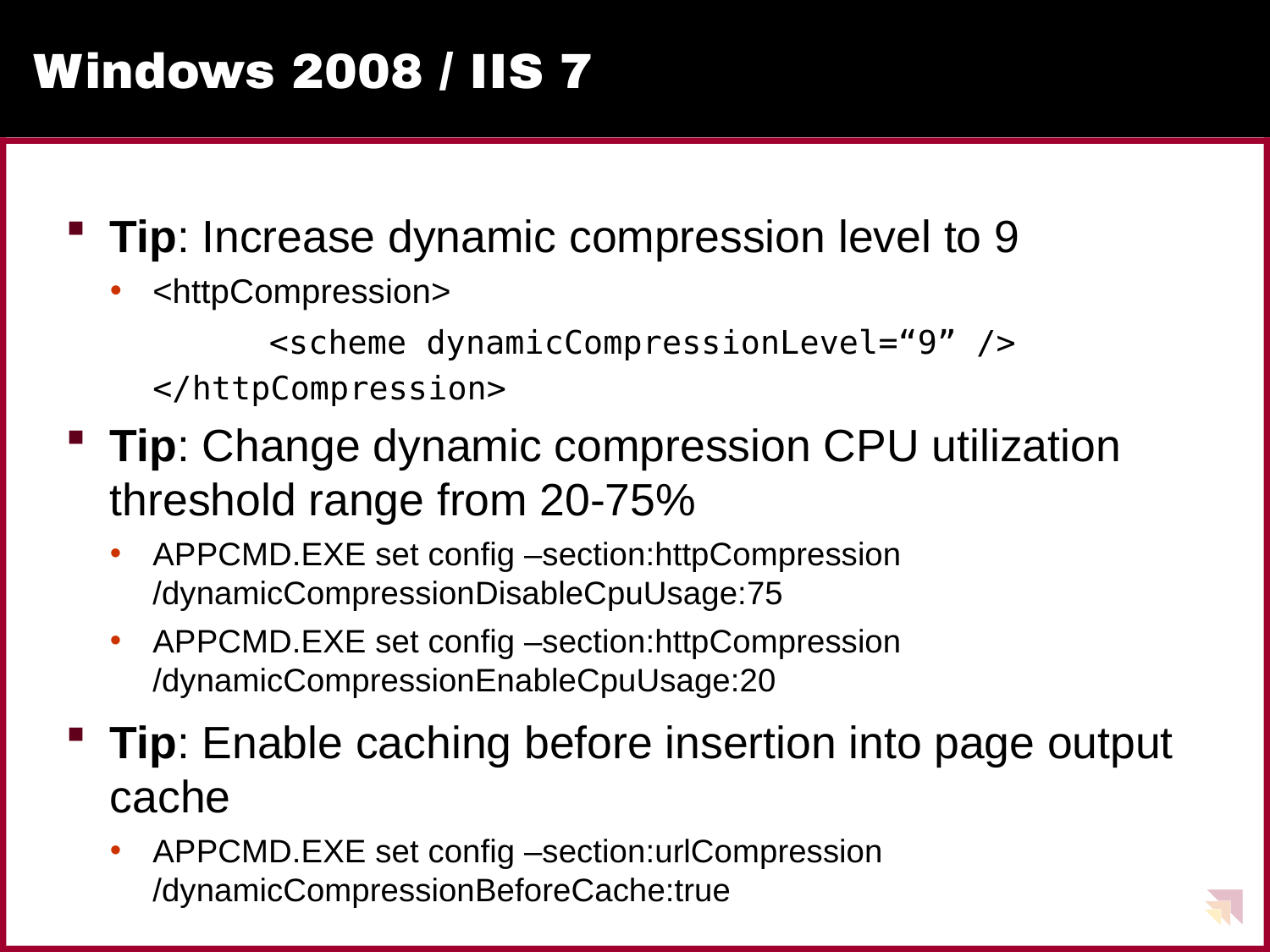

# Windows 2008 / IIS 7
Tip: Increase dynamic compression level to 9
<httpCompression>
	<scheme dynamicCompressionLevel=“9” />
</httpCompression>
Tip: Change dynamic compression CPU utilization threshold range from 20-75%
APPCMD.EXE set config –section:httpCompression /dynamicCompressionDisableCpuUsage:75
APPCMD.EXE set config –section:httpCompression /dynamicCompressionEnableCpuUsage:20
Tip: Enable caching before insertion into page output cache
APPCMD.EXE set config –section:urlCompression /dynamicCompressionBeforeCache:true